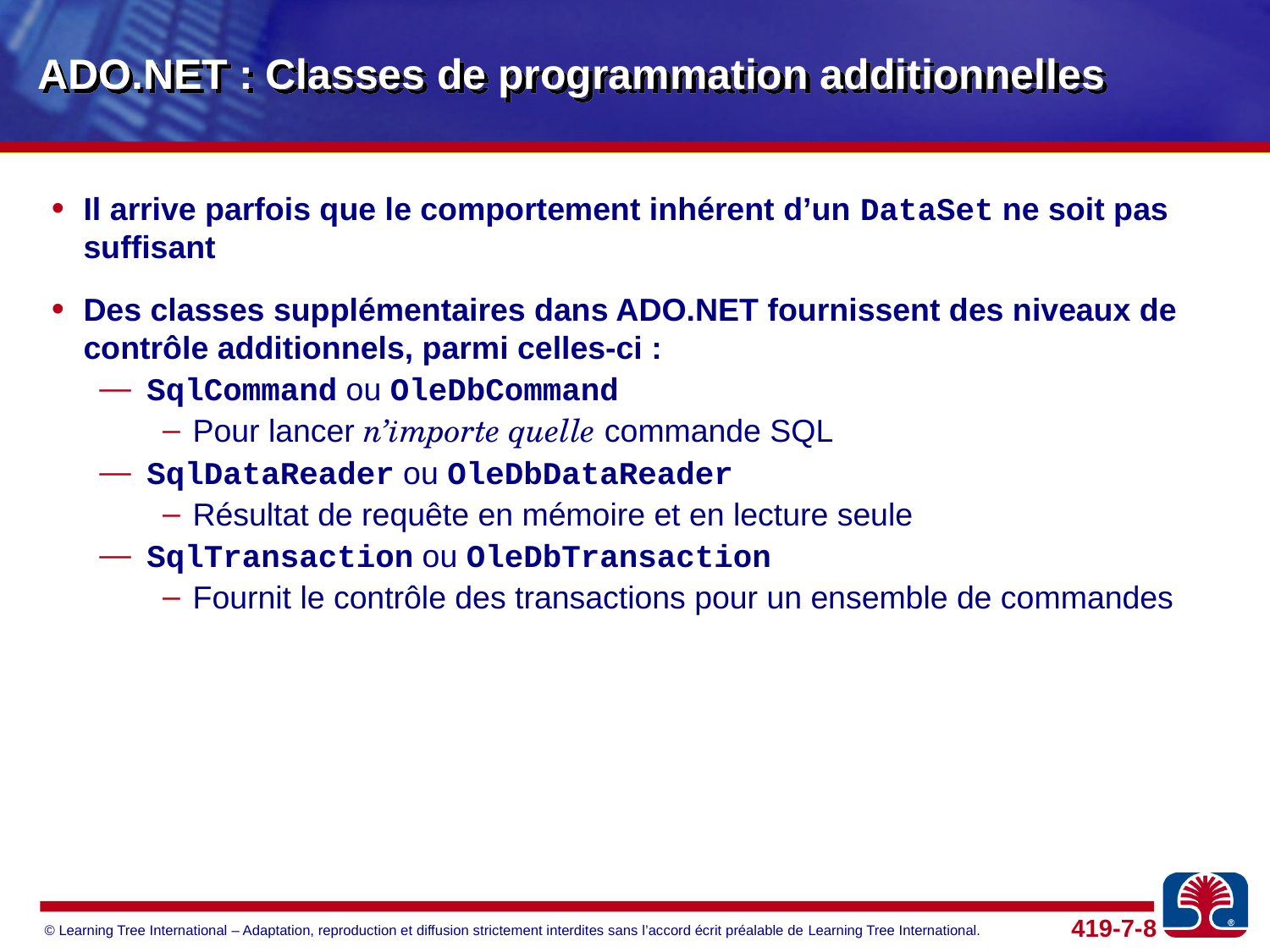

# ADO.NET : Classes de programmation additionnelles
Il arrive parfois que le comportement inhérent d’un DataSet ne soit pas suffisant
Des classes supplémentaires dans ADO.NET fournissent des niveaux de contrôle additionnels, parmi celles-ci :
SqlCommand ou OleDbCommand
Pour lancer n’importe quelle commande SQL
SqlDataReader ou OleDbDataReader
Résultat de requête en mémoire et en lecture seule
SqlTransaction ou OleDbTransaction
Fournit le contrôle des transactions pour un ensemble de commandes